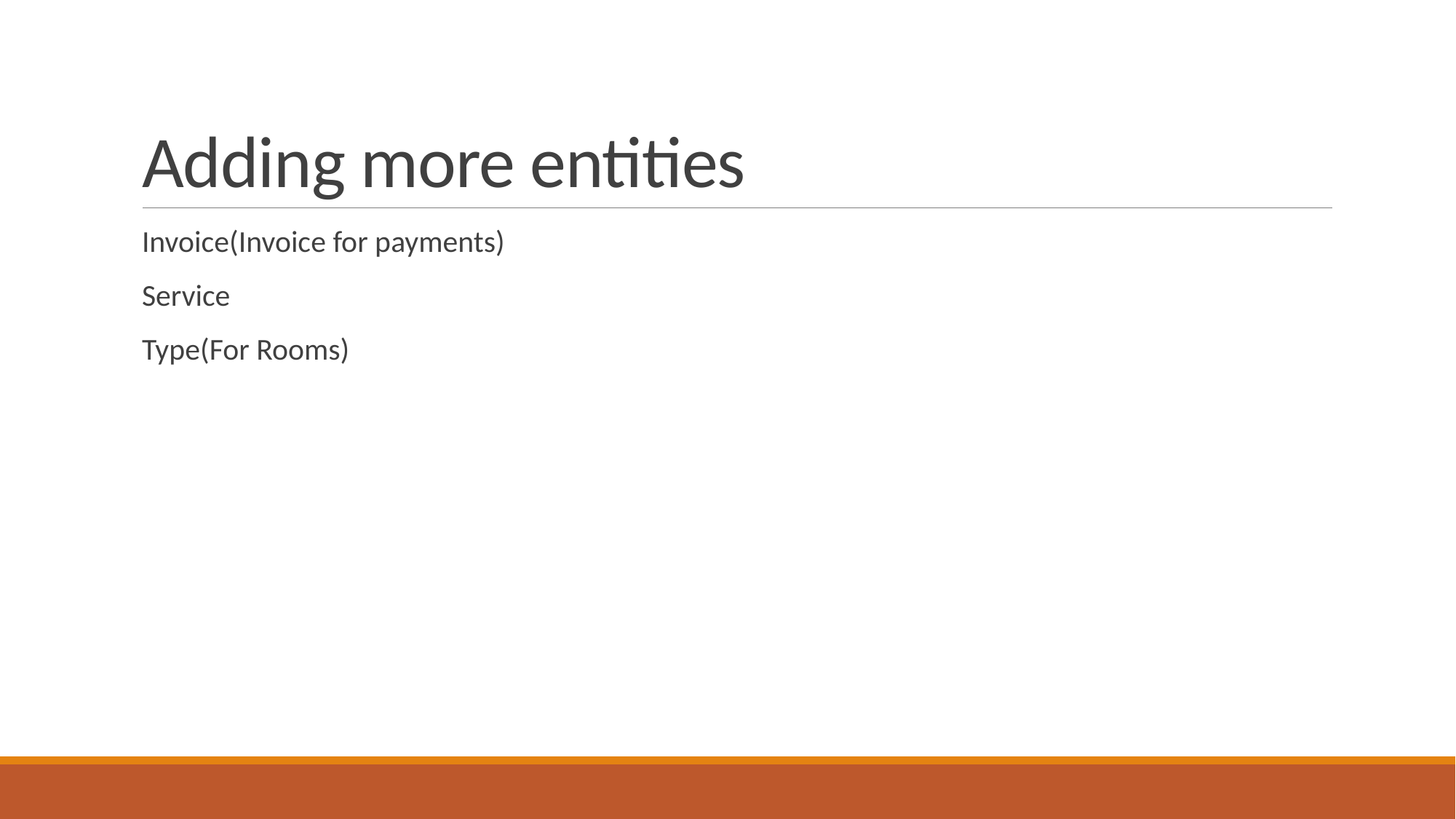

# Adding more entities
Invoice(Invoice for payments)
Service
Type(For Rooms)